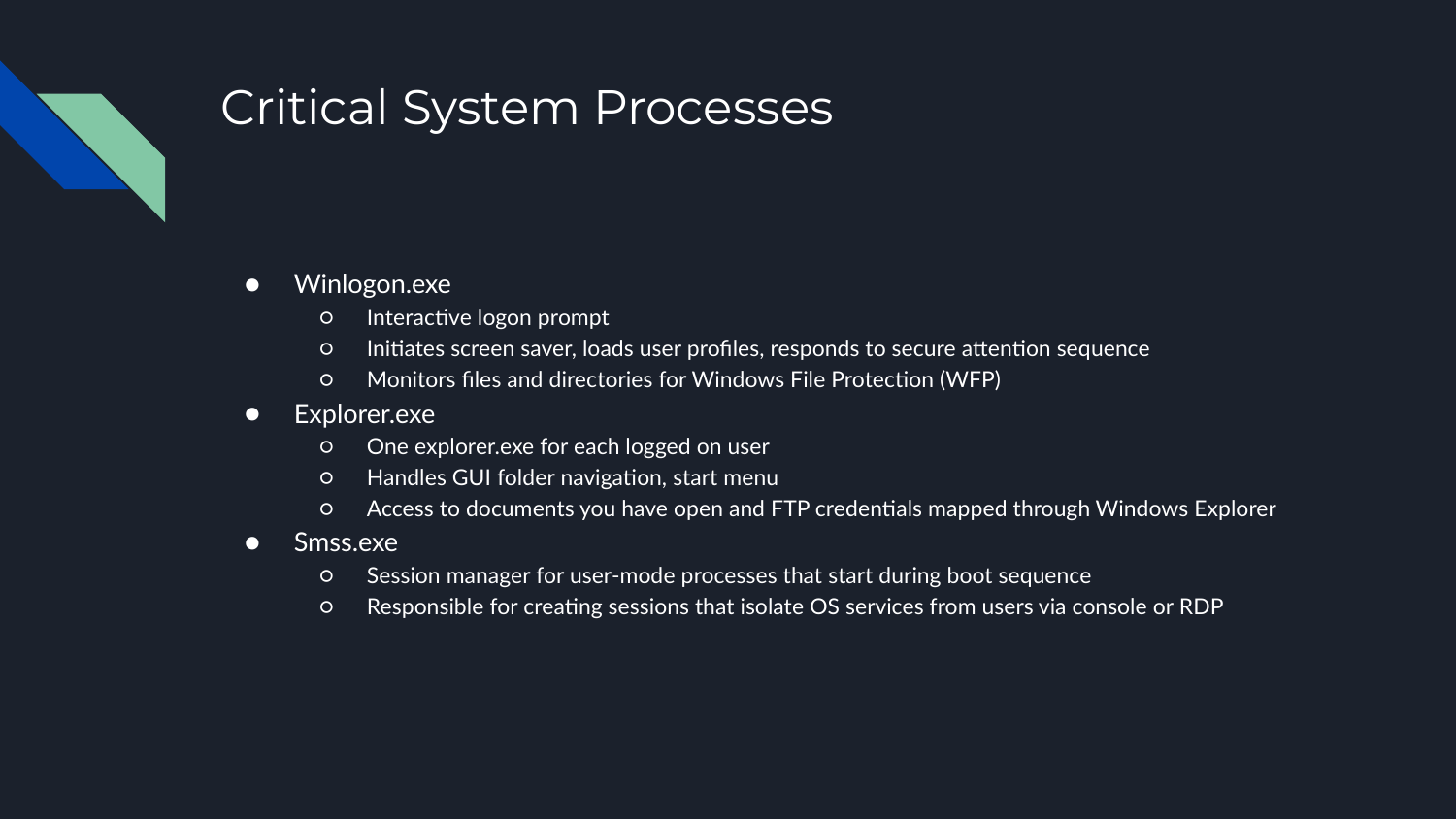

# Critical System Processes
Winlogon.exe
Interactive logon prompt
Initiates screen saver, loads user profiles, responds to secure attention sequence
Monitors files and directories for Windows File Protection (WFP)
Explorer.exe
One explorer.exe for each logged on user
Handles GUI folder navigation, start menu
Access to documents you have open and FTP credentials mapped through Windows Explorer
Smss.exe
Session manager for user-mode processes that start during boot sequence
Responsible for creating sessions that isolate OS services from users via console or RDP